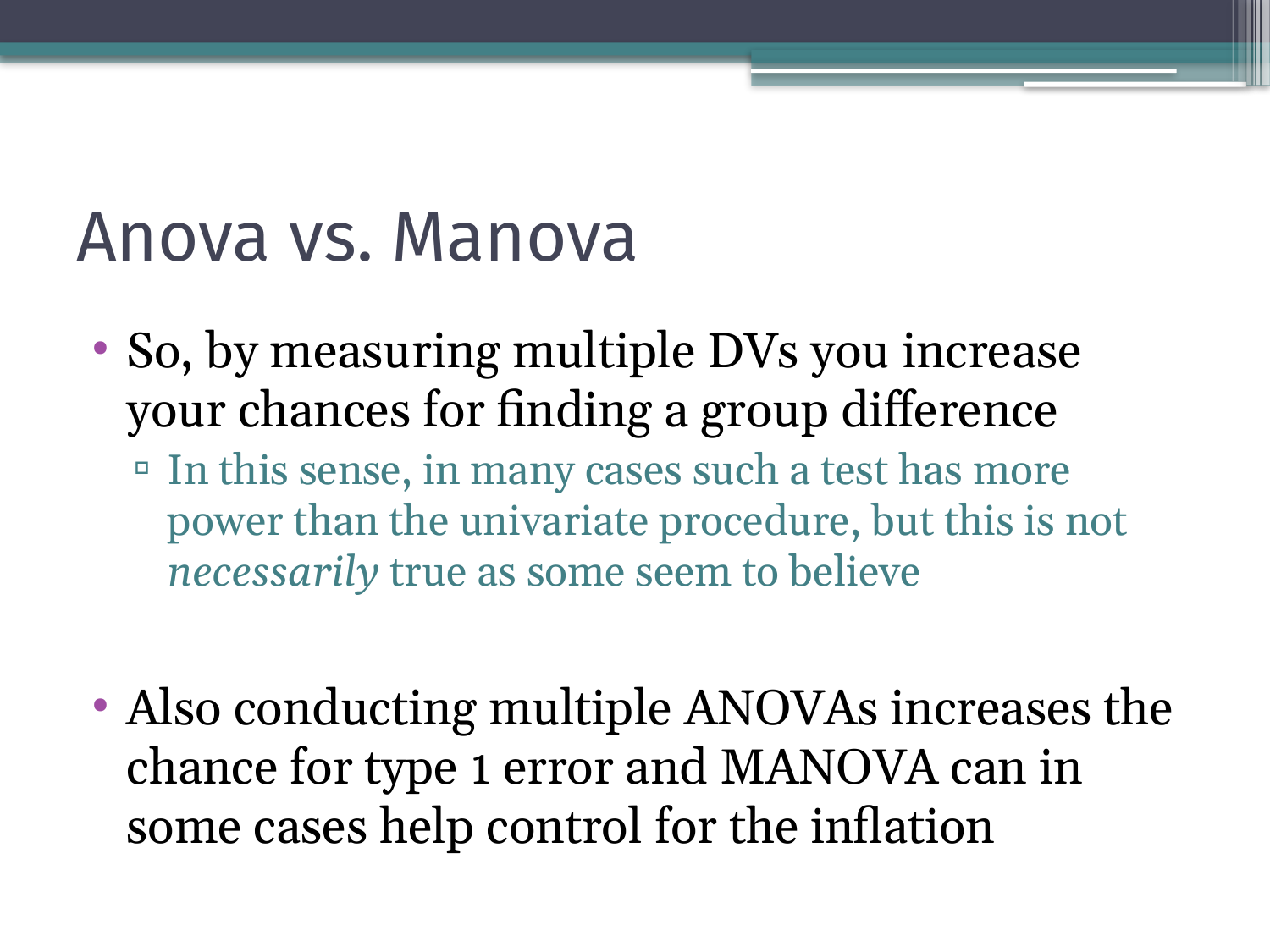

# Anova vs. Manova
So, by measuring multiple DVs you increase your chances for finding a group difference
In this sense, in many cases such a test has more power than the univariate procedure, but this is not necessarily true as some seem to believe

Also conducting multiple ANOVAs increases the chance for type 1 error and MANOVA can in some cases help control for the inflation